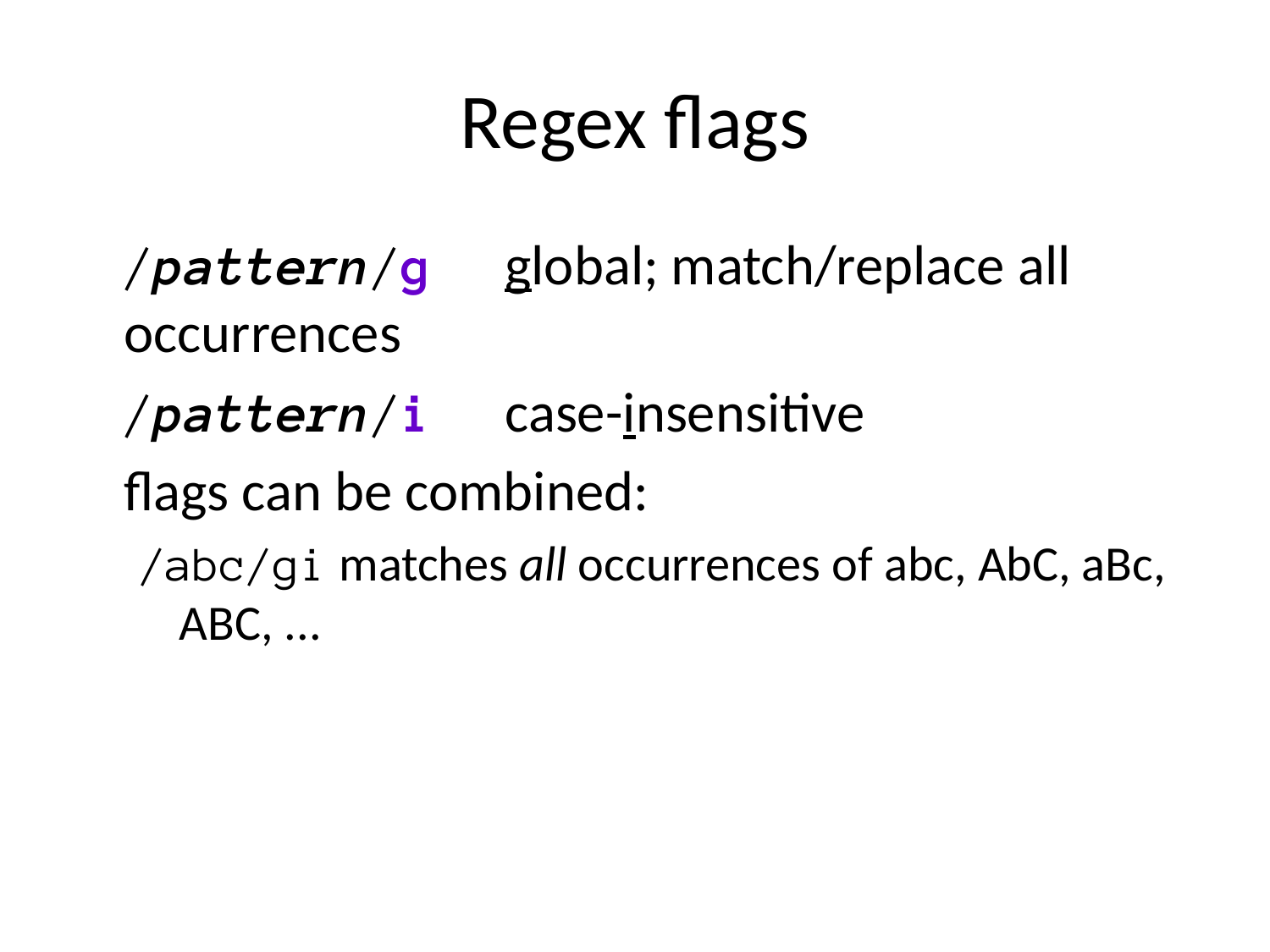

# Regex flags
	/pattern/g	global; match/replace all occurrences
	/pattern/i	case-insensitive
	flags can be combined:
/abc/gi matches all occurrences of abc, AbC, aBc, ABC, ...